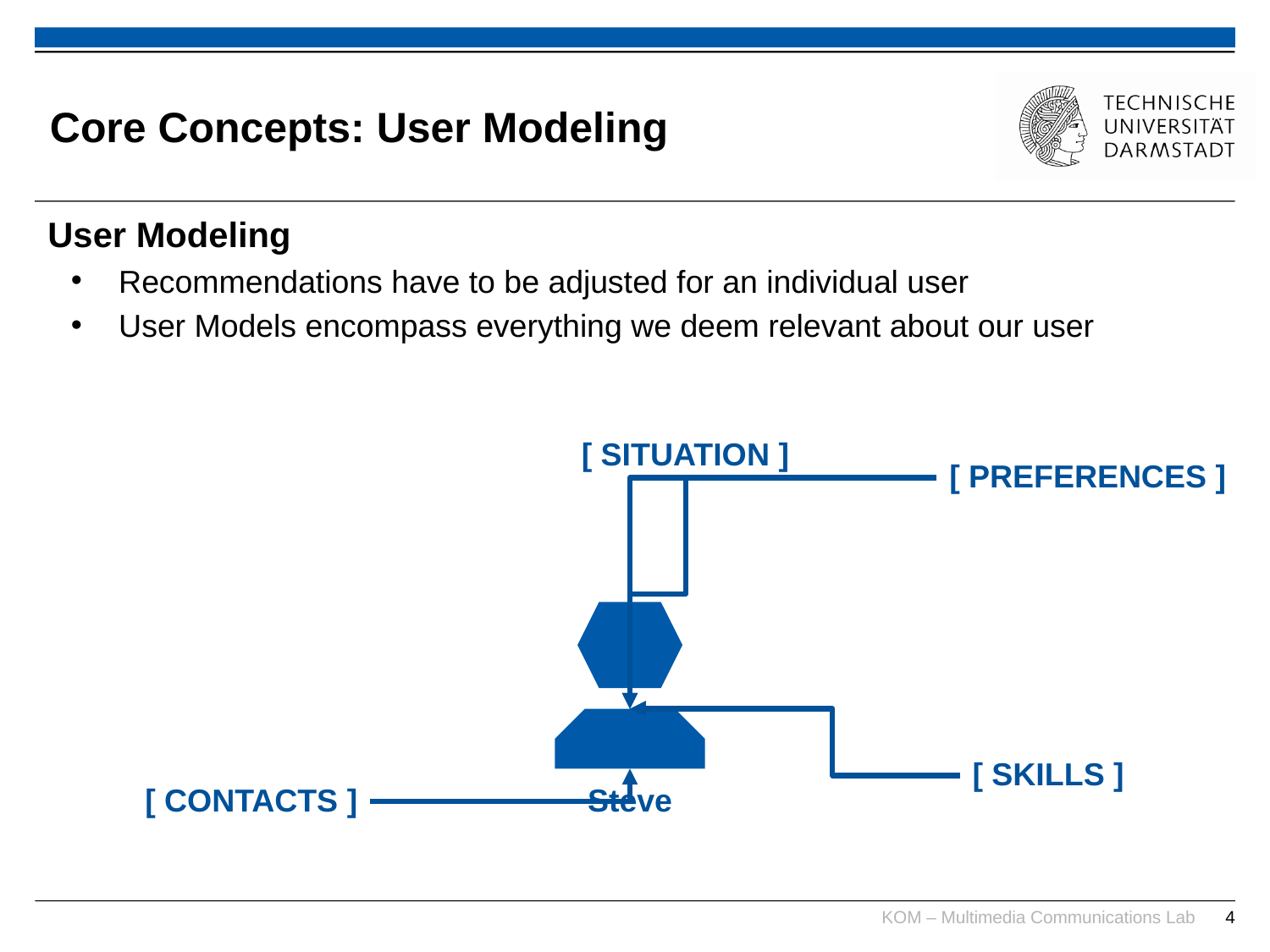

# Core Concepts: User Modeling
User Modeling
Recommendations have to be adjusted for an individual user
User Models encompass everything we deem relevant about our user

[ SITUATION ]
[ PREFERENCES ]

[ SKILLS ]
Steve
[ CONTACTS ]